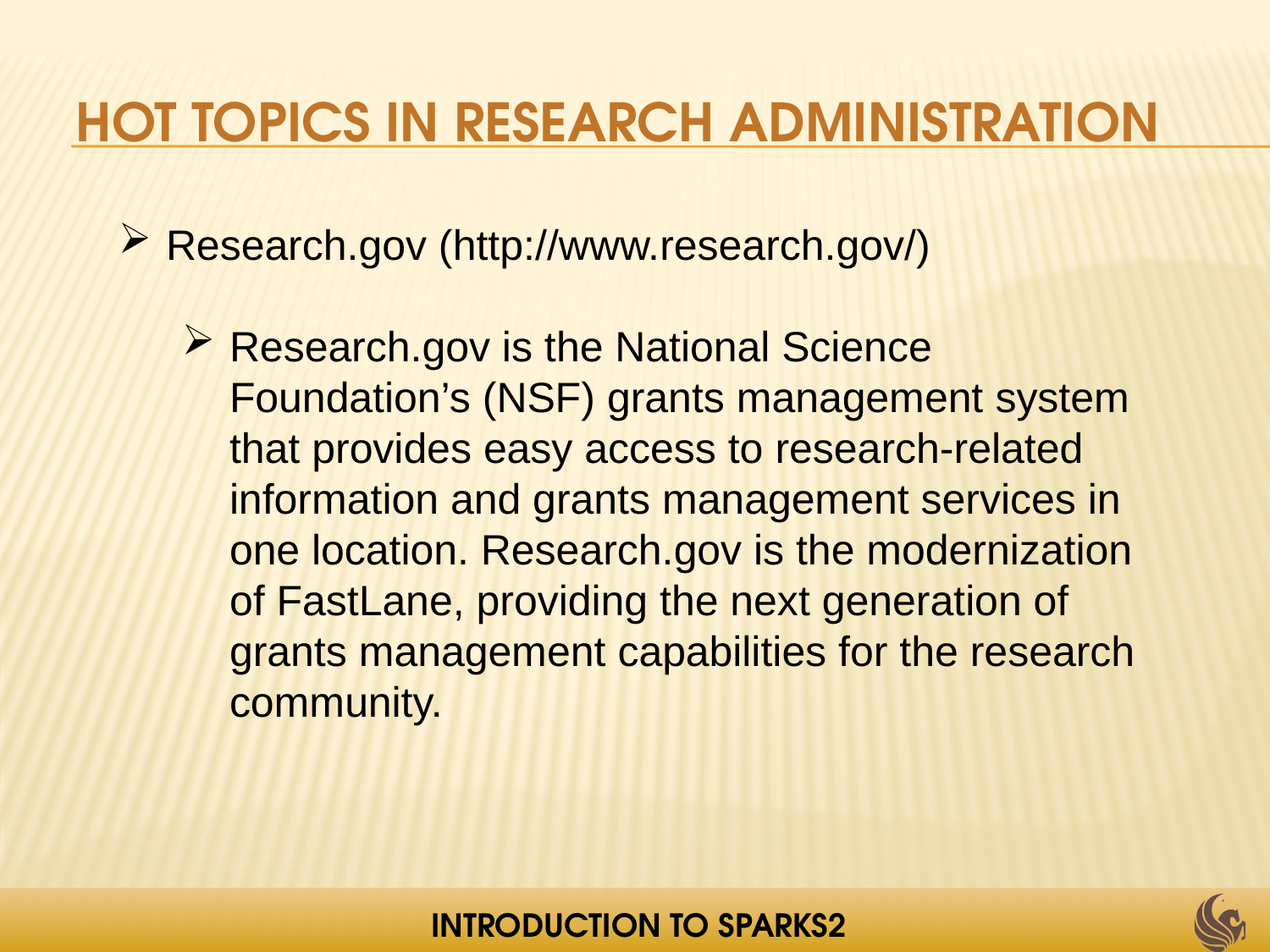

Hot Topics in Research Administration

Research.gov (http://www.research.gov/)

Research.gov is the National Science Foundation’s (NSF) grants management system that provides easy access to research-related information and grants management services in one location. Research.gov is the modernization of FastLane, providing the next generation of grants management capabilities for the research community.
INTRODUCTION TO SPARKS2